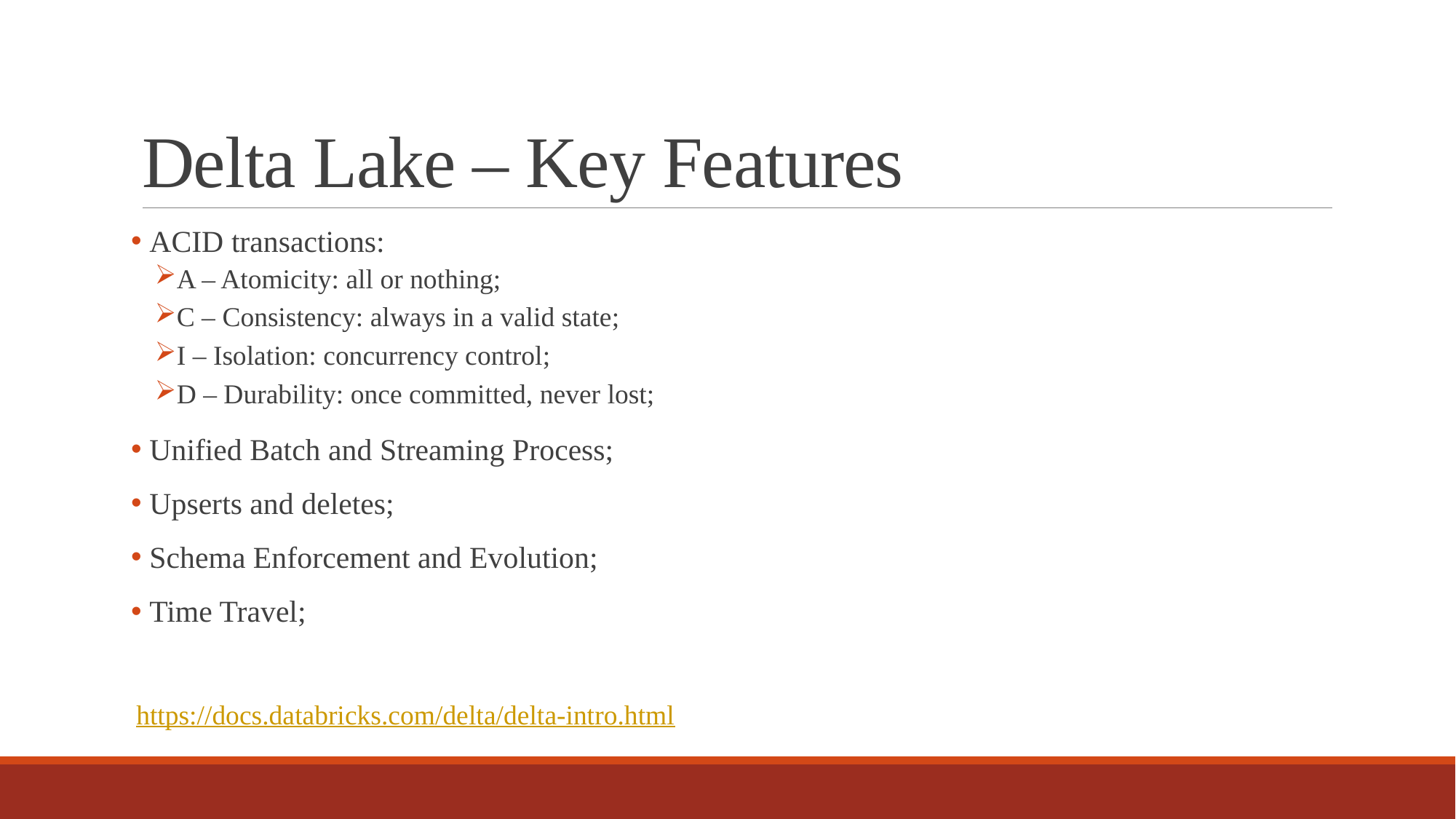

# Delta Lake – Key Features
 ACID transactions:
A – Atomicity: all or nothing;
C – Consistency: always in a valid state;
I – Isolation: concurrency control;
D – Durability: once committed, never lost;
 Unified Batch and Streaming Process;
 Upserts and deletes;
 Schema Enforcement and Evolution;
 Time Travel;

https://docs.databricks.com/delta/delta-intro.html